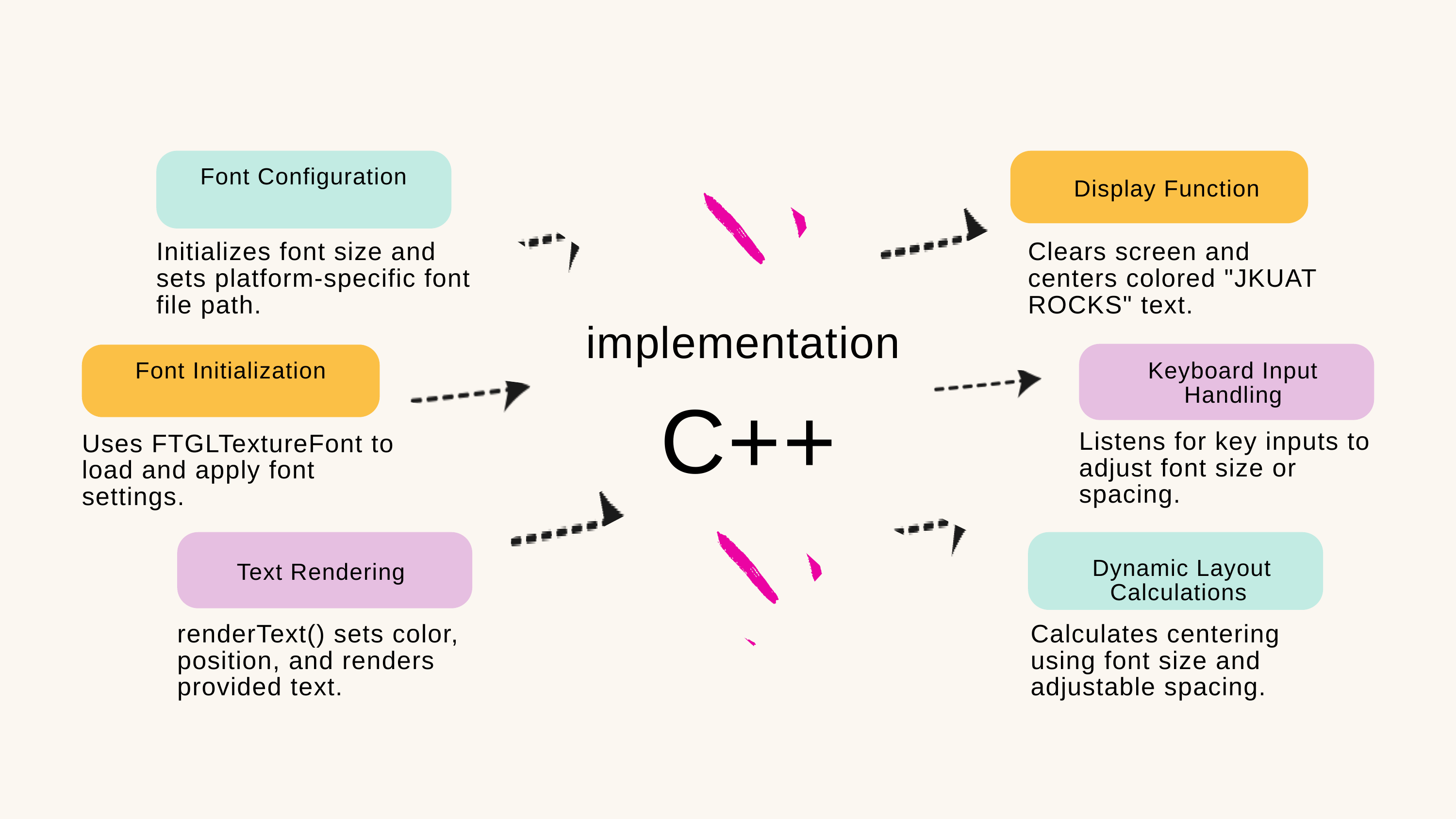

Font Configuration
Display Function

Initializes font size and sets platform-specific font file path.
Clears screen and centers colored "JKUAT ROCKS" text.
implementation

Font Initialization
Keyboard Input Handling

C++
Listens for key inputs to adjust font size or spacing.
Uses FTGLTextureFont to load and apply font settings.

Dynamic Layout Calculations
Text Rendering
renderText() sets color, position, and renders provided text.
Calculates centering using font size and adjustable spacing.